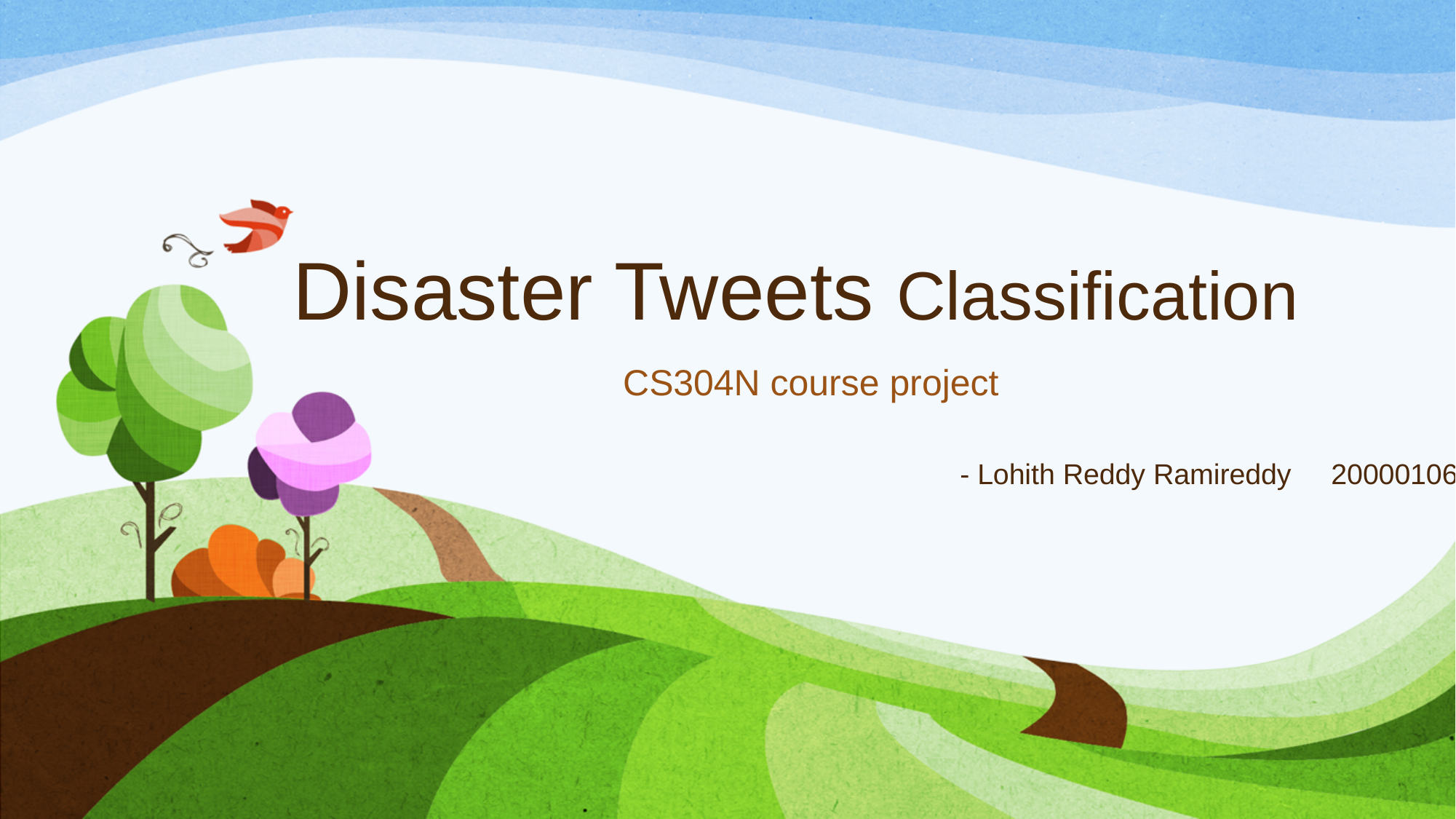

# Disaster Tweets Classification
CS304N course project
- Lohith Reddy Ramireddy     200001066